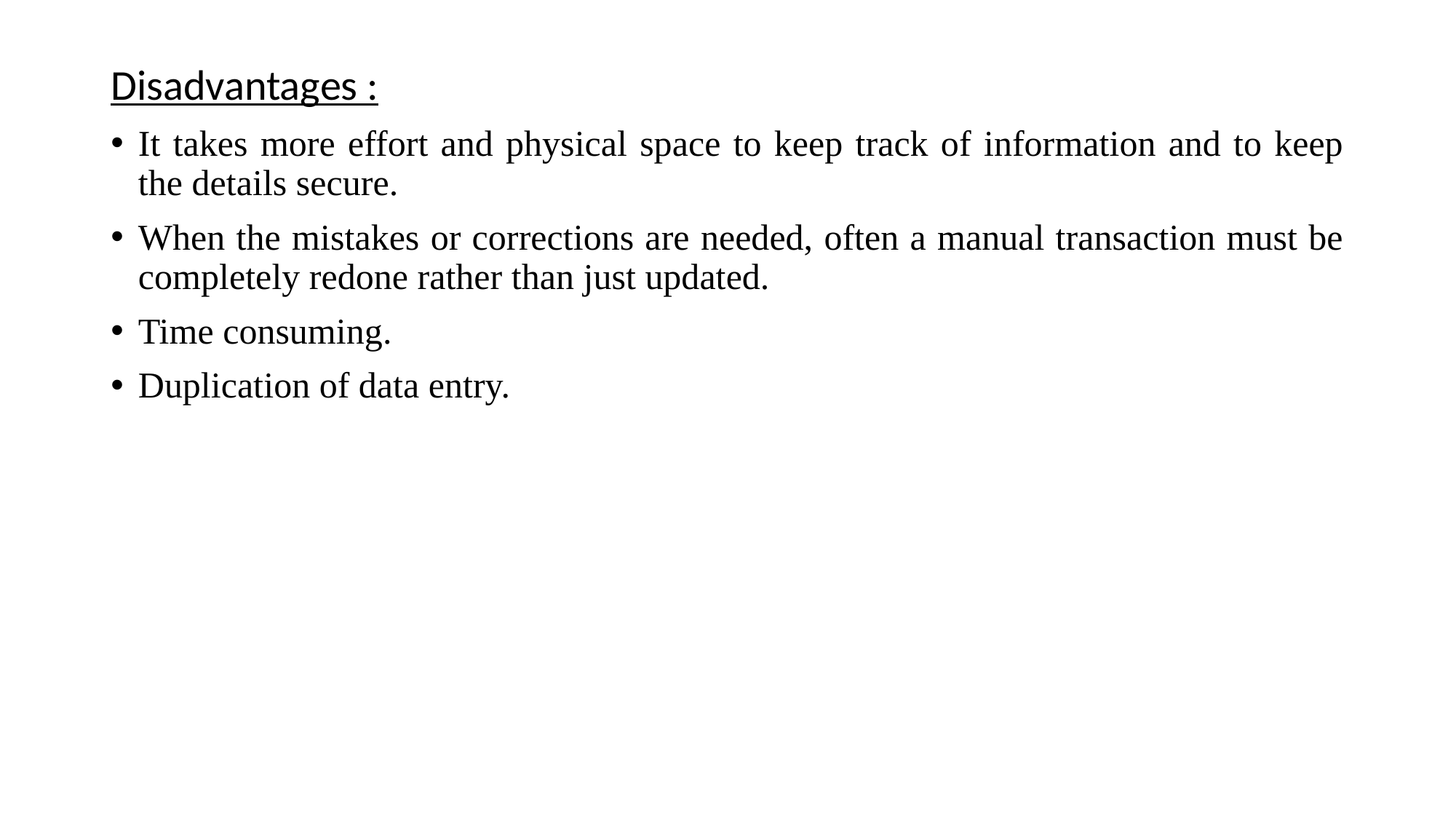

Disadvantages :
It takes more effort and physical space to keep track of information and to keep the details secure.
When the mistakes or corrections are needed, often a manual transaction must be completely redone rather than just updated.
Time consuming.
Duplication of data entry.